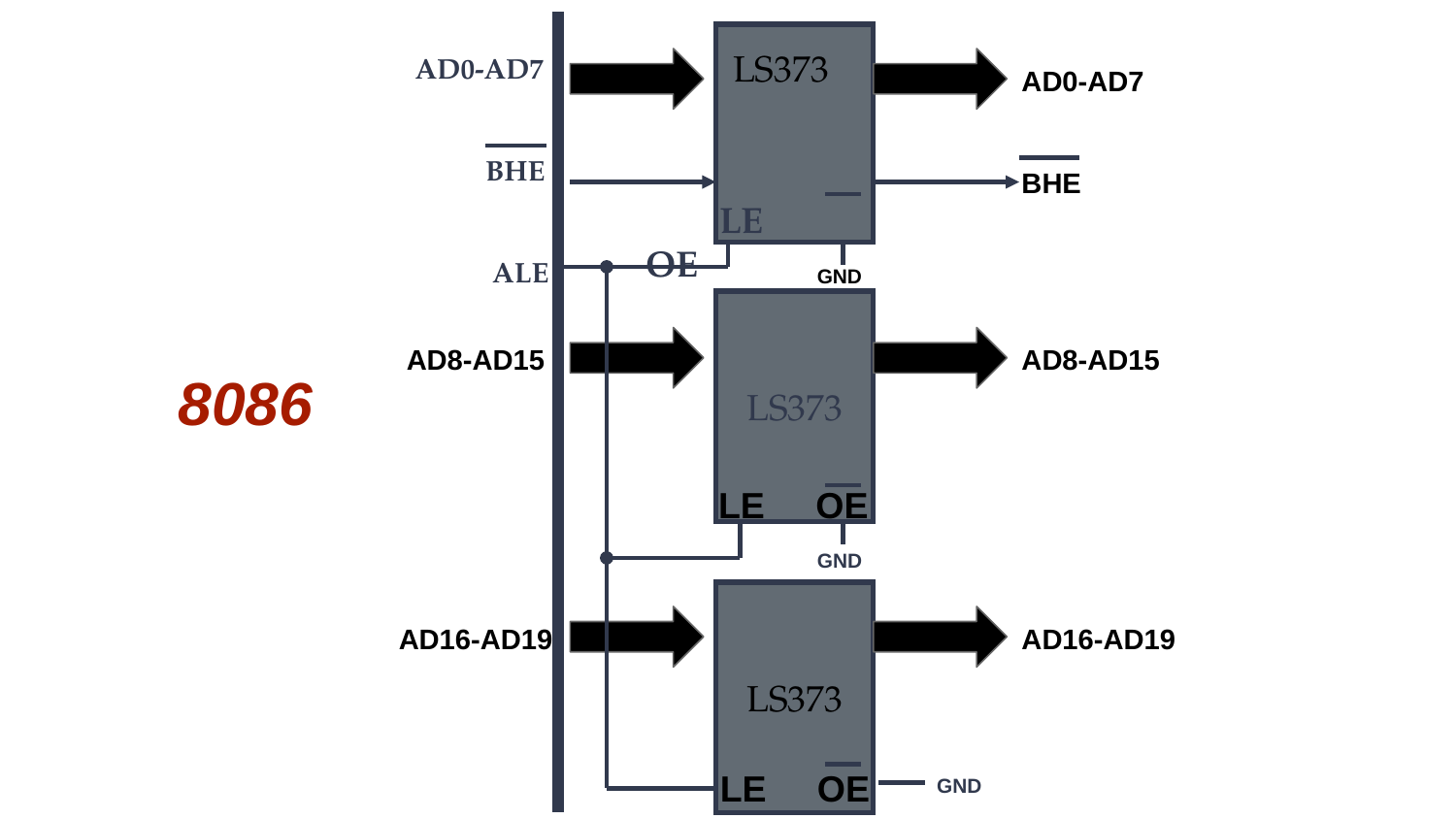

LS373
AD0-AD7

          BHE

           ALE

AD0-AD7

BHE

        LE      OE
GND
LS373

              8086
AD8-AD15

AD8-AD15

LE     OE

GND
LS373
 AD16-AD19

AD16-AD19

                   LE      OE
GND